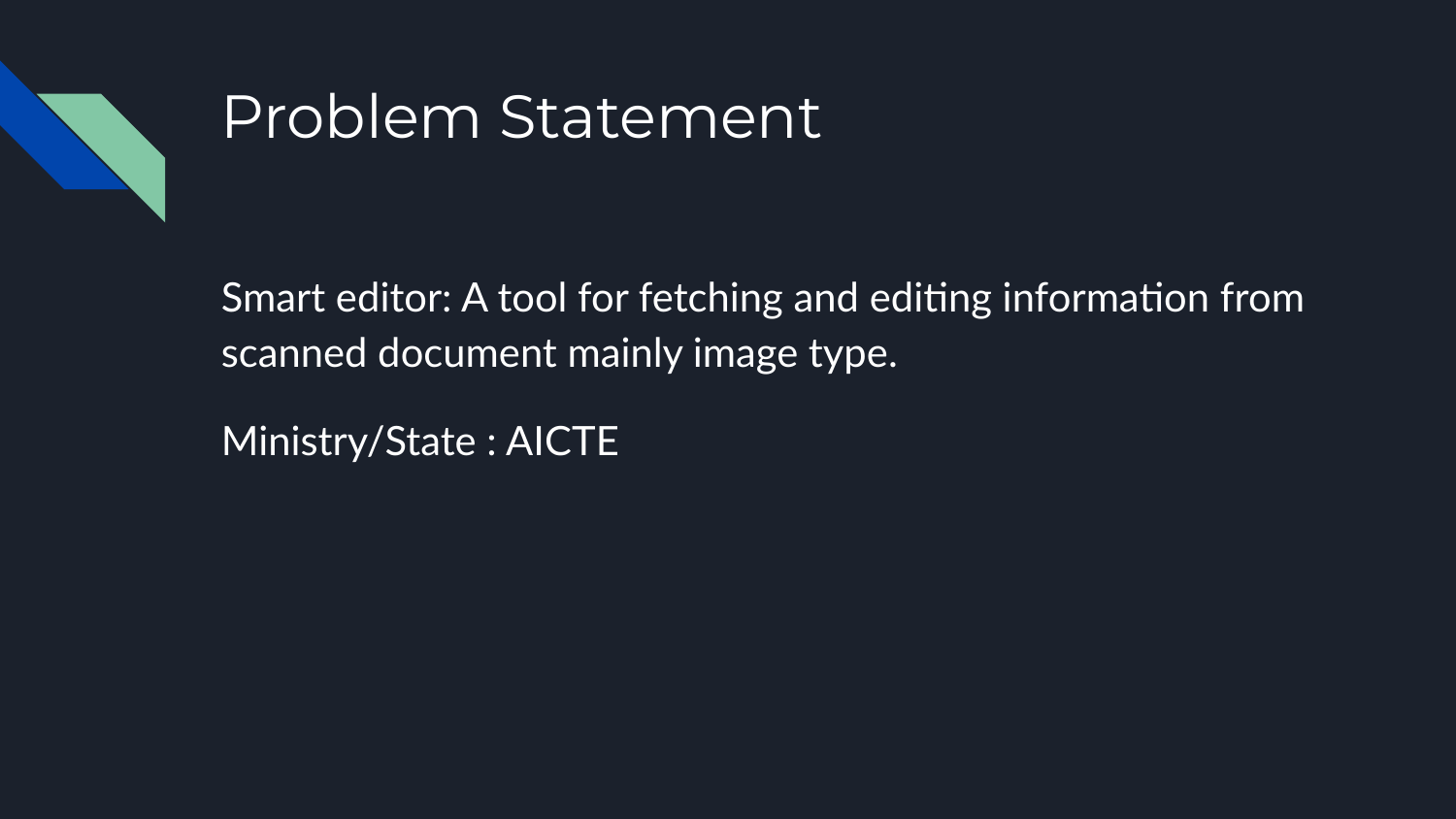

# Problem Statement
Smart editor: A tool for fetching and editing information from scanned document mainly image type.
Ministry/State : AICTE